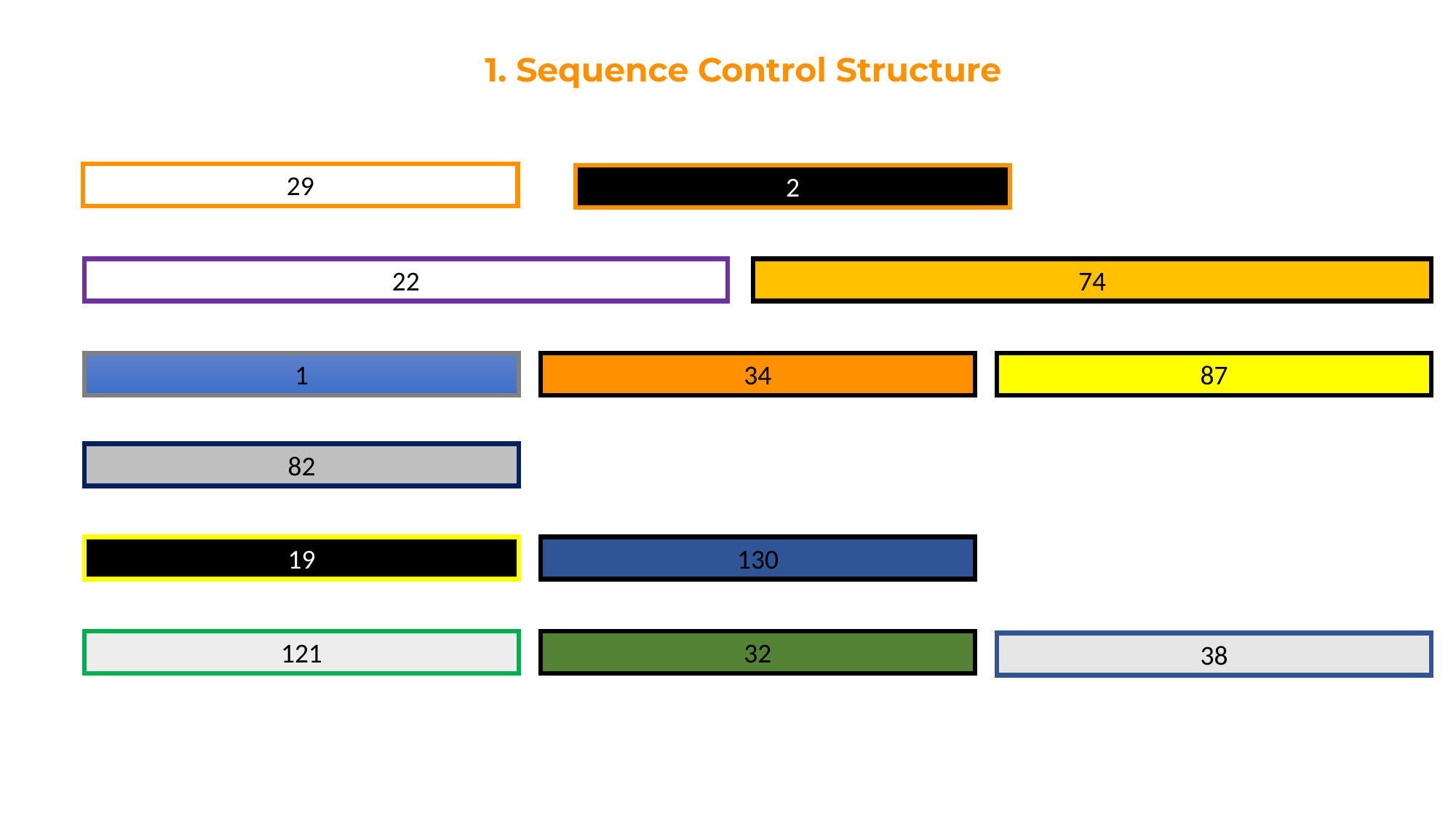

1. Sequence Control Structure
29
2
22
74
1
34
87
82
19
130
121
32
38